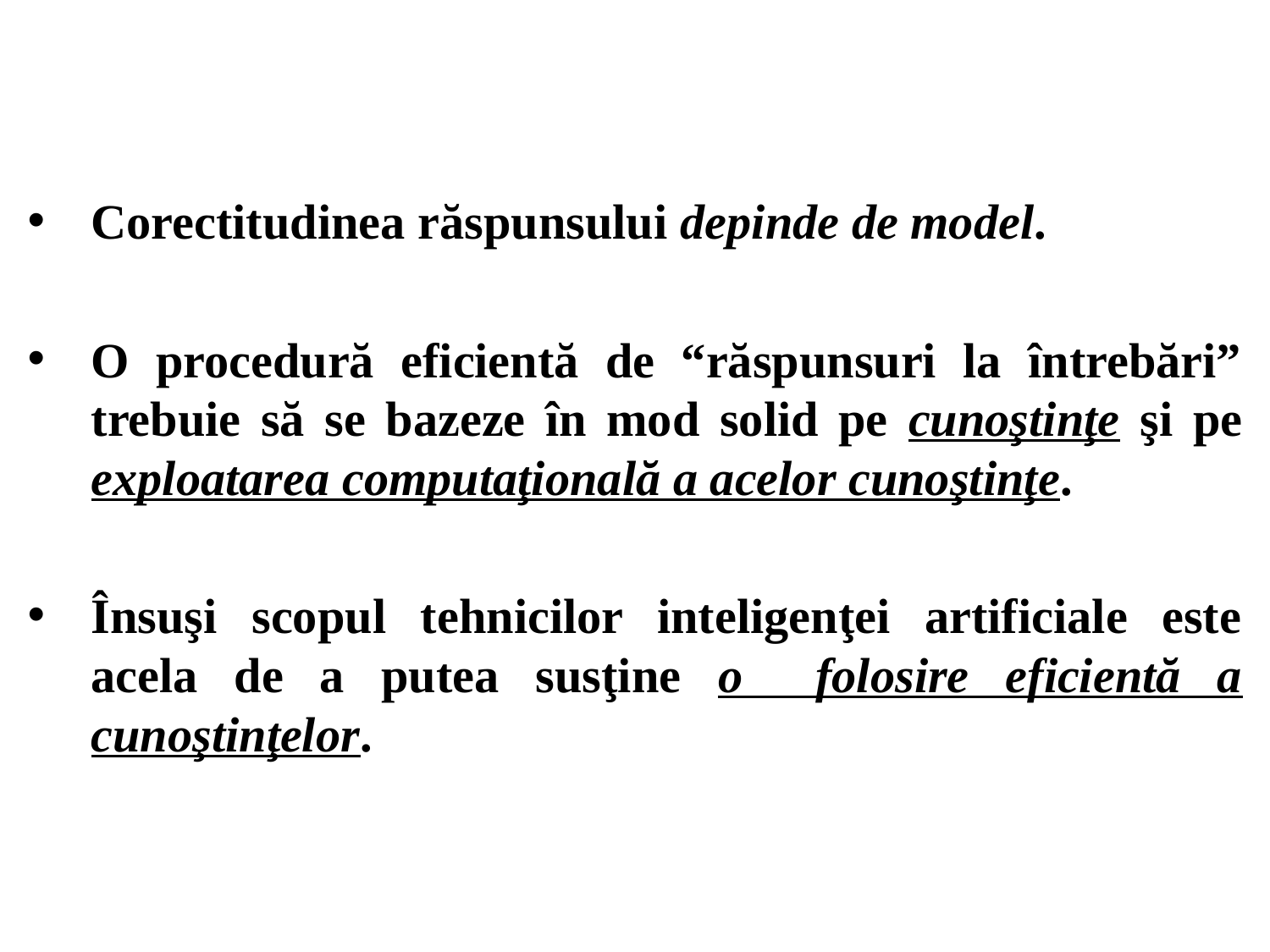

Corectitudinea răspunsului depinde de model.

O procedură eficientă de “răspunsuri la întrebări” trebuie să se bazeze în mod solid pe cunoştinţe şi pe exploatarea computaţională a acelor cunoştinţe.

Însuşi scopul tehnicilor inteligenţei artificiale este acela de a putea susţine o  folosire eficientă a cunoştinţelor.